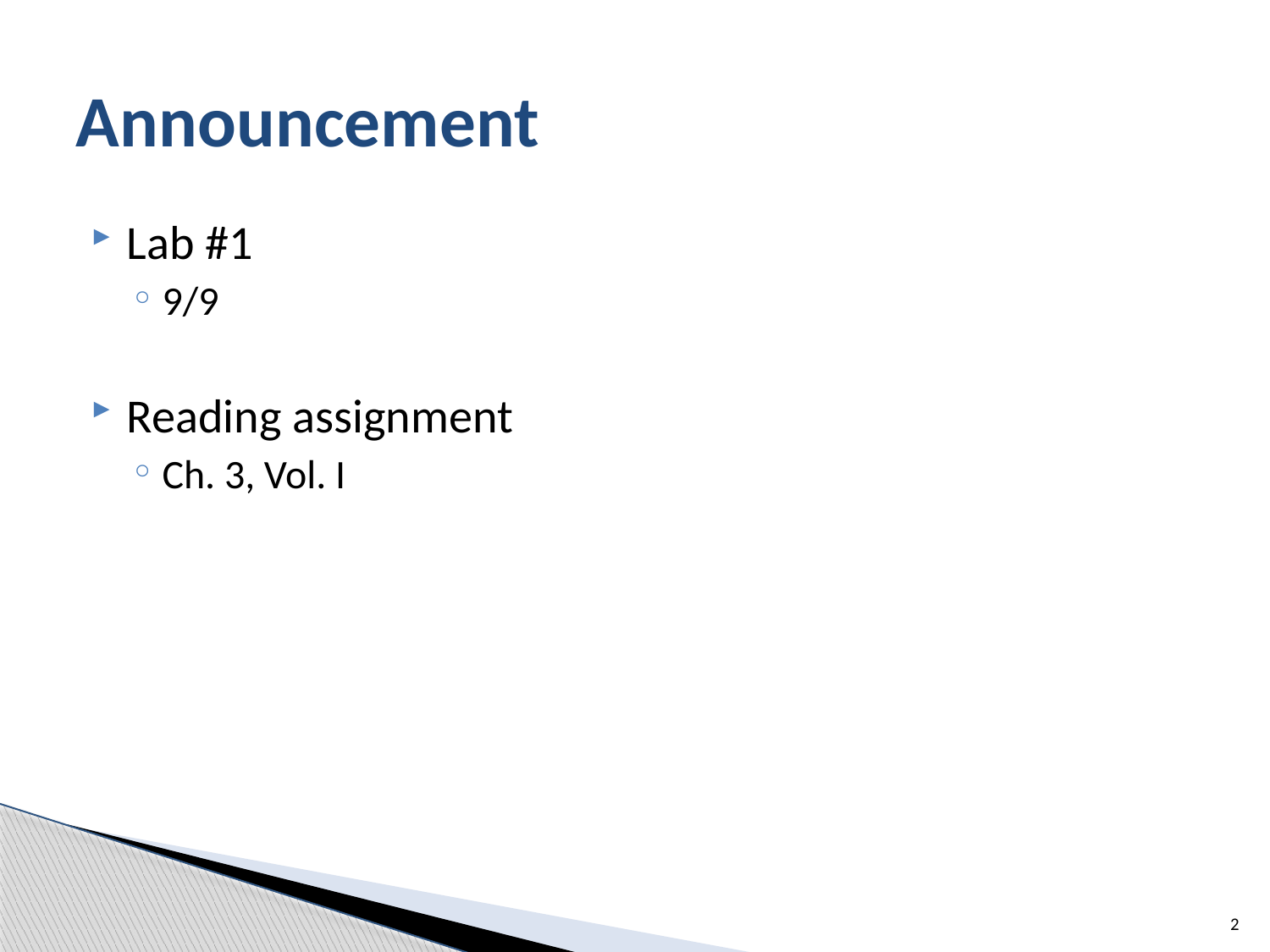

# Announcement
Lab #1
9/9

Reading assignment
Ch. 3, Vol. I
2